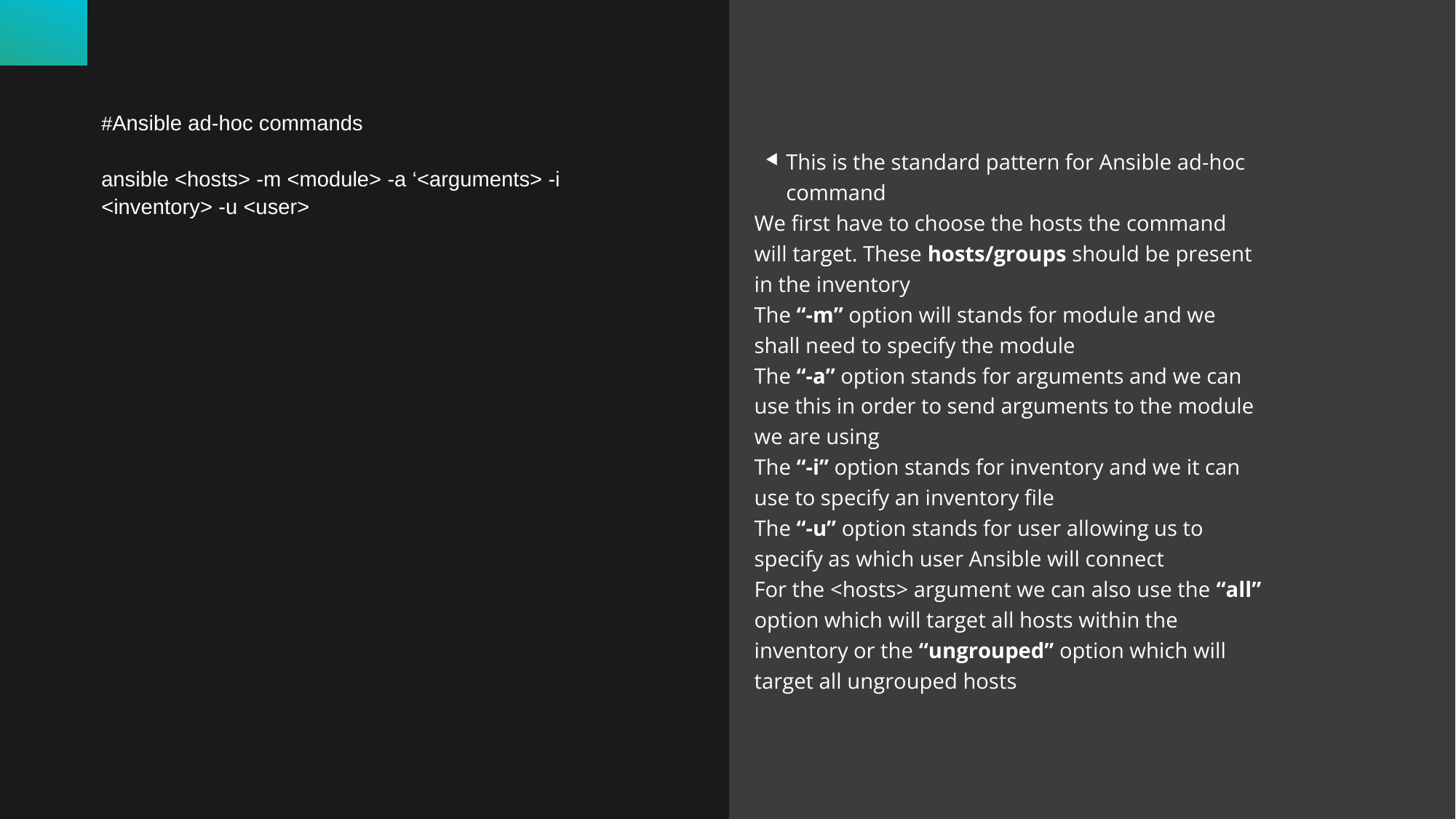

#Ansible ad-hoc commands

ansible <hosts> -m <module> -a ‘<arguments> -i <inventory> -u <user>

This is the standard pattern for Ansible ad-hoc command
We first have to choose the hosts the command will target. These hosts/groups should be present in the inventory
The “-m” option will stands for module and we shall need to specify the module
The “-a” option stands for arguments and we can use this in order to send arguments to the module we are using
The “-i” option stands for inventory and we it can use to specify an inventory file
The “-u” option stands for user allowing us to specify as which user Ansible will connect
For the <hosts> argument we can also use the “all” option which will target all hosts within the inventory or the “ungrouped” option which will target all ungrouped hosts